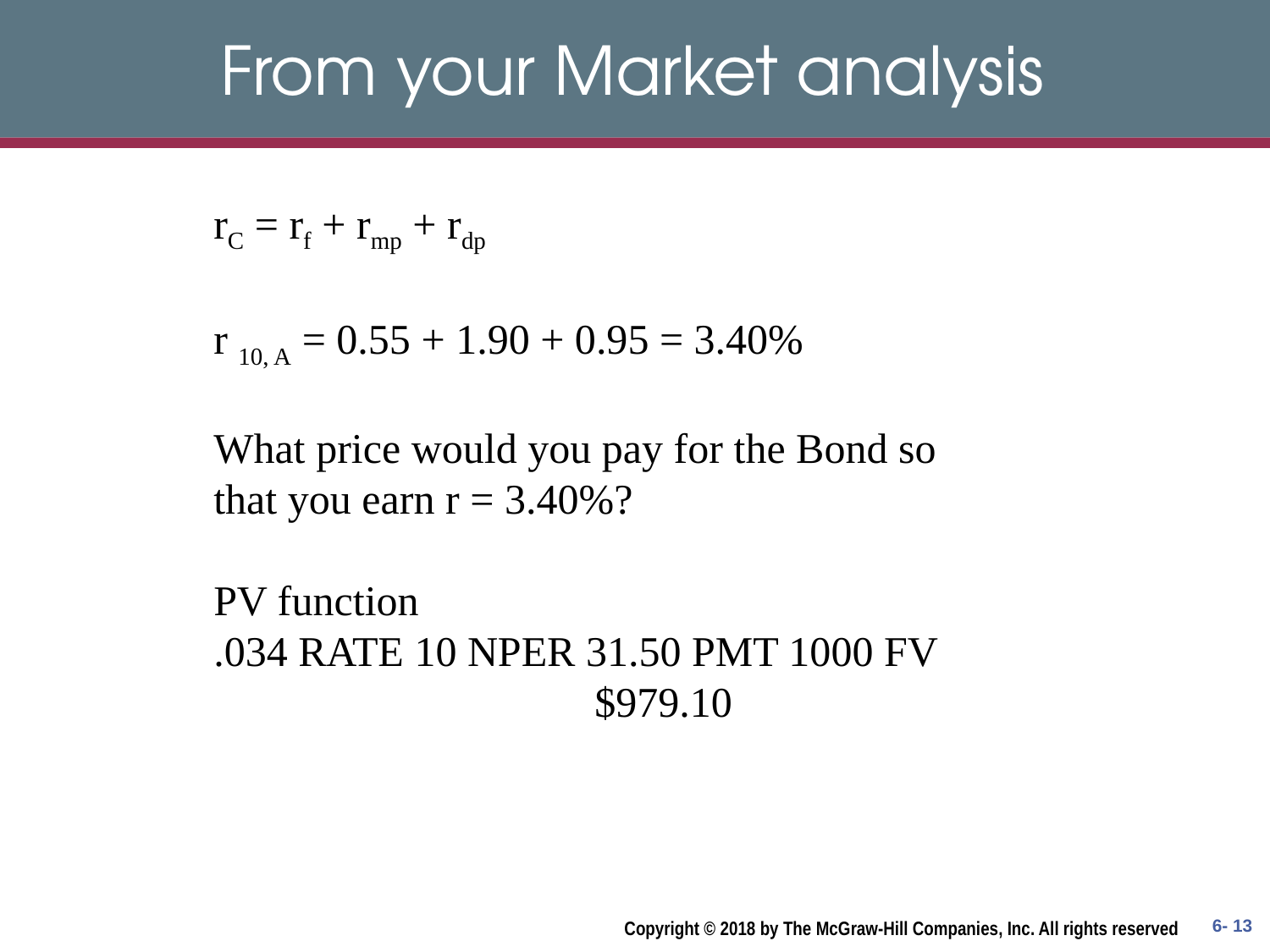

# From your Market analysis
rC = rf + rmp + rdp

r 10, A = 0.55 + 1.90 + 0.95 = 3.40%

What price would you pay for the Bond so that you earn r = 3.40%?

PV function
.034 RATE 10 NPER 31.50 PMT 1000 FV
			$979.10